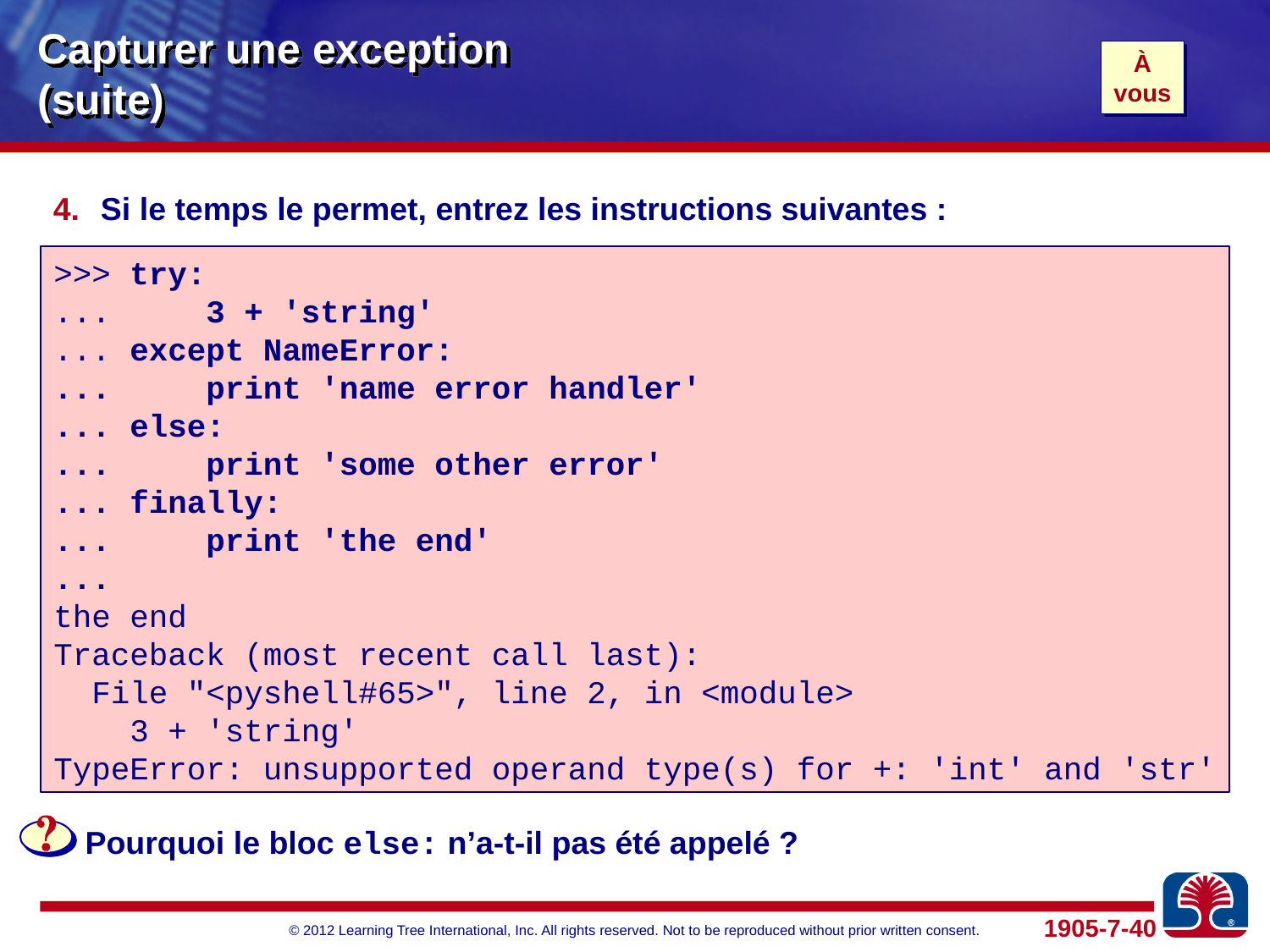

# Capturer une exception (suite)
À
vous
Si le temps le permet, entrez les instructions suivantes :
Pourquoi le bloc else: n’a-t-il pas été appelé ?
>>> try:
...     3 + 'string'
... except NameError:
...     print 'name error handler'
... else:
...     print 'some other error'
... finally:
...     print 'the end'
...
the end
Traceback (most recent call last):
  File "<pyshell#65>", line 2, in <module>
    3 + 'string'
TypeError: unsupported operand type(s) for +: 'int' and 'str'